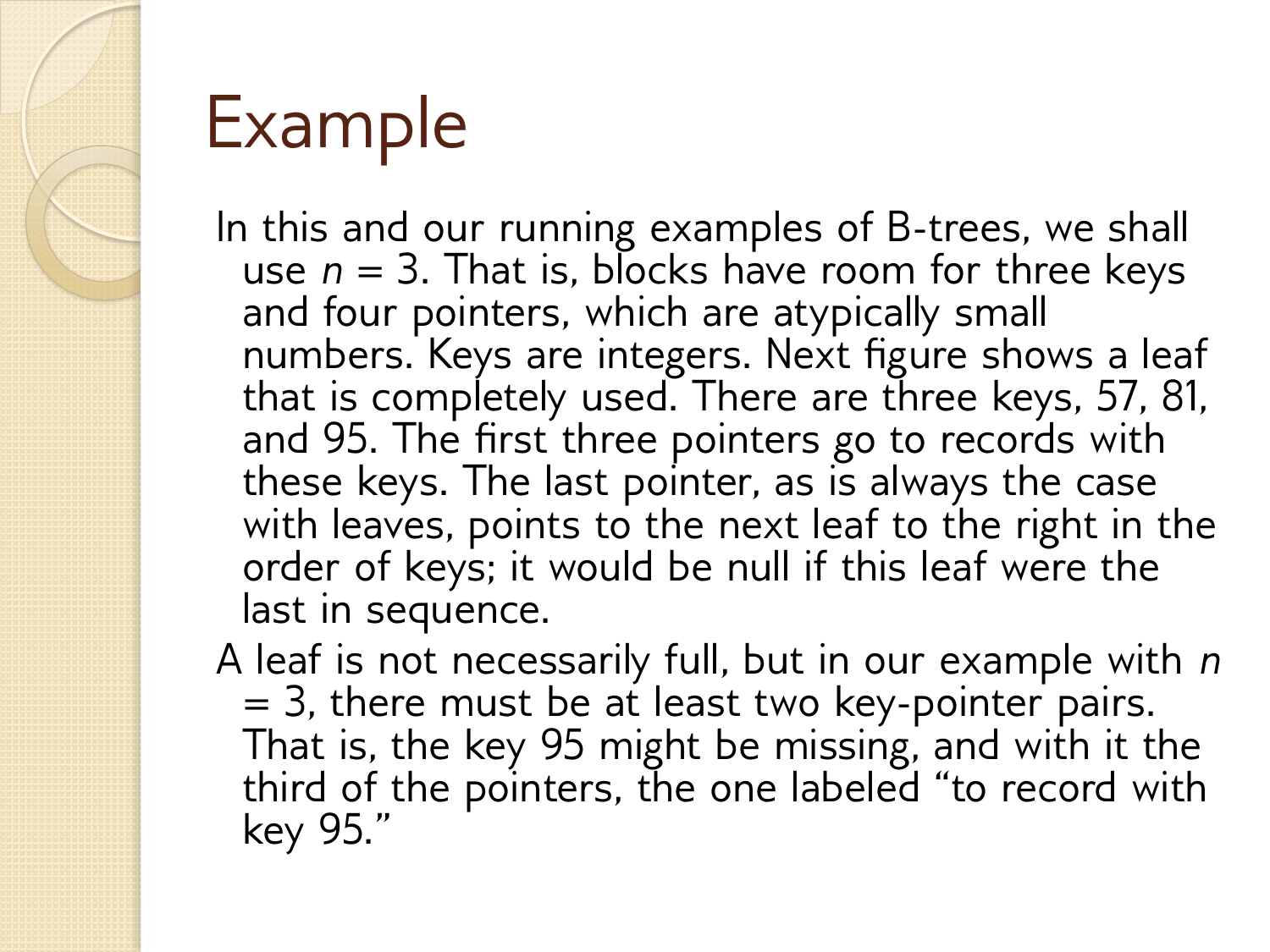

# Example
In this and our running examples of B-trees, we shall use n = 3. That is, blocks have room for three keys and four pointers, which are atypically small numbers. Keys are integers. Next figure shows a leaf that is completely used. There are three keys, 57, 81, and 95. The first three pointers go to records with these keys. The last pointer, as is always the case with leaves, points to the next leaf to the right in the order of keys; it would be null if this leaf were the last in sequence.
A leaf is not necessarily full, but in our example with n = 3, there must be at least two key-pointer pairs. That is, the key 95 might be missing, and with it the third of the pointers, the one labeled “to record with key 95.”